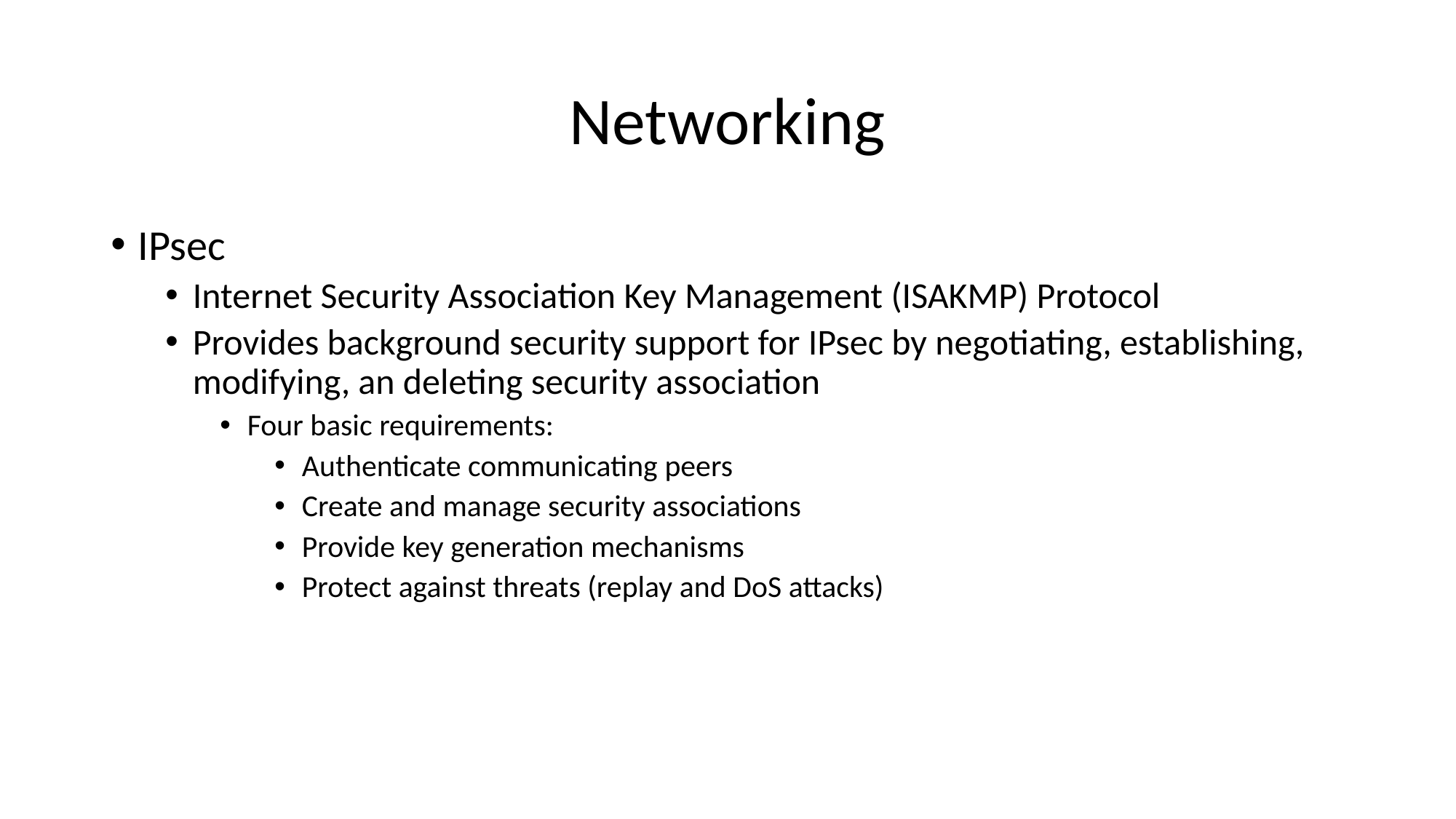

# Networking
IPsec
Internet Security Association Key Management (ISAKMP) Protocol
Provides background security support for IPsec by negotiating, establishing, modifying, an deleting security association
Four basic requirements:
Authenticate communicating peers
Create and manage security associations
Provide key generation mechanisms
Protect against threats (replay and DoS attacks)